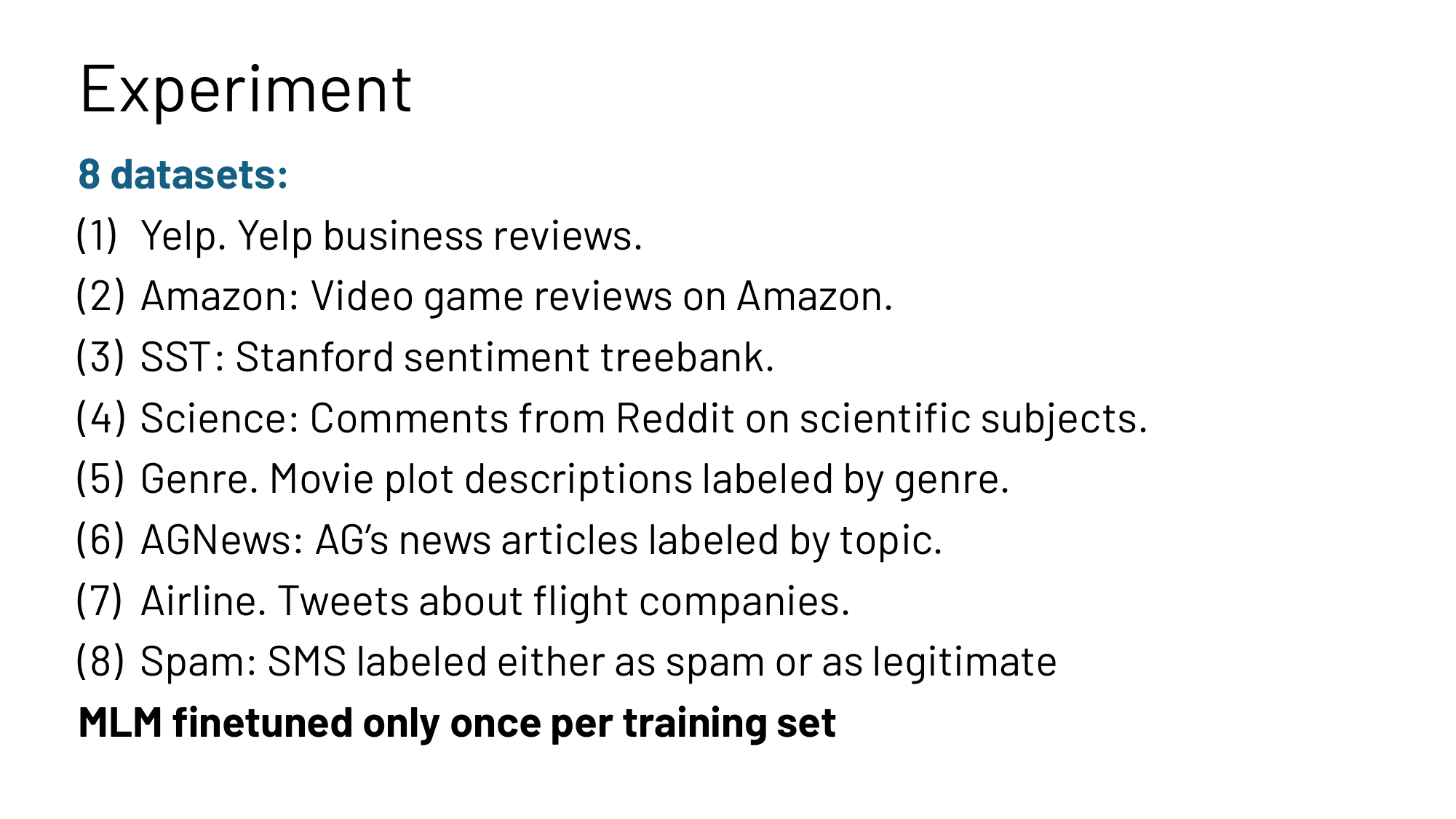

# Experiment
8 datasets:
Yelp. Yelp business reviews.
Amazon: Video game reviews on Amazon.
SST: Stanford sentiment treebank.
Science: Comments from Reddit on scientific subjects.
Genre. Movie plot descriptions labeled by genre.
AGNews: AG’s news articles labeled by topic.
Airline. Tweets about flight companies.
Spam: ﻿SMS labeled either as spam or as legitimate
MLM finetuned only once per training set